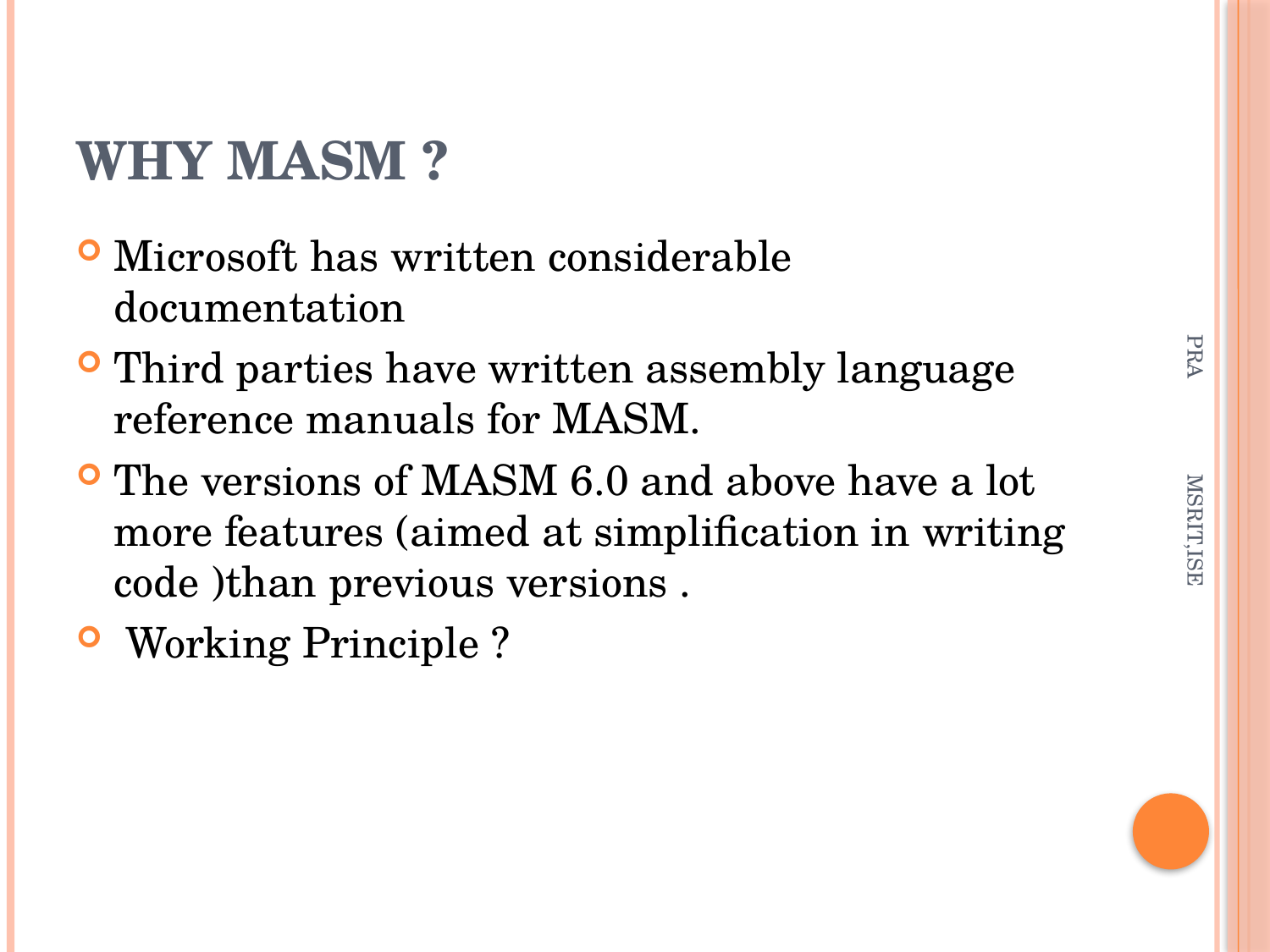

# Why MASM ?
Microsoft has written considerable documentation
Third parties have written assembly language reference manuals for MASM.
The versions of MASM 6.0 and above have a lot more features (aimed at simplification in writing code )than previous versions .
 Working Principle ?

PRA                MSRIT,ISE